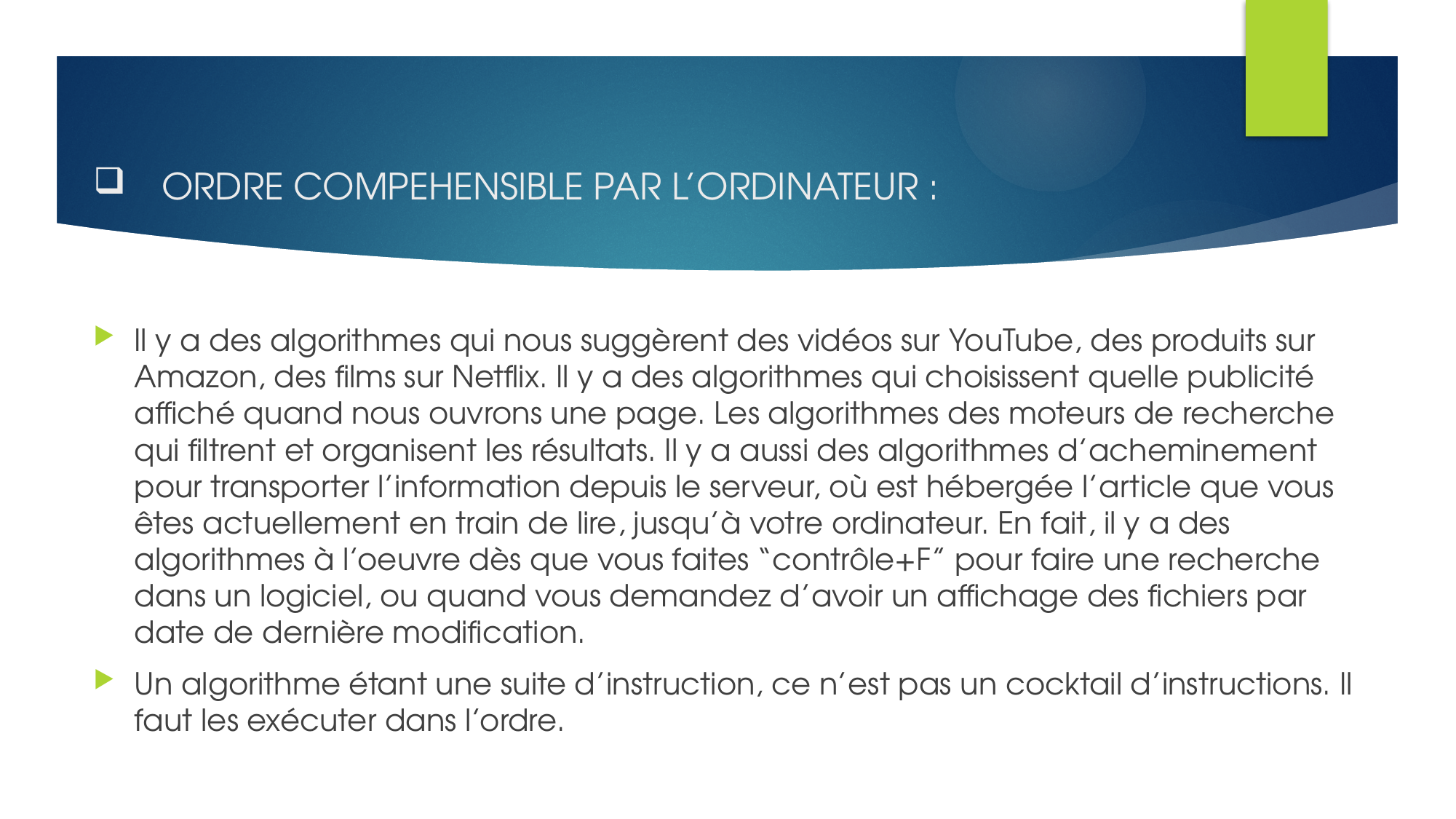

# ORDRE COMPEHENSIBLE PAR L’ORDINATEUR :
Il y a des algorithmes qui nous suggèrent des vidéos sur YouTube, des produits sur Amazon, des films sur Netflix. Il y a des algorithmes qui choisissent quelle publicité affiché quand nous ouvrons une page. Les algorithmes des moteurs de recherche qui filtrent et organisent les résultats. Il y a aussi des algorithmes d’acheminement pour transporter l’information depuis le serveur, où est hébergée l’article que vous êtes actuellement en train de lire, jusqu’à votre ordinateur. En fait, il y a des algorithmes à l’oeuvre dès que vous faites “contrôle+F” pour faire une recherche dans un logiciel, ou quand vous demandez d’avoir un affichage des fichiers par date de dernière modification.
Un algorithme étant une suite d’instruction, ce n’est pas un cocktail d’instructions. Il faut les exécuter dans l’ordre.